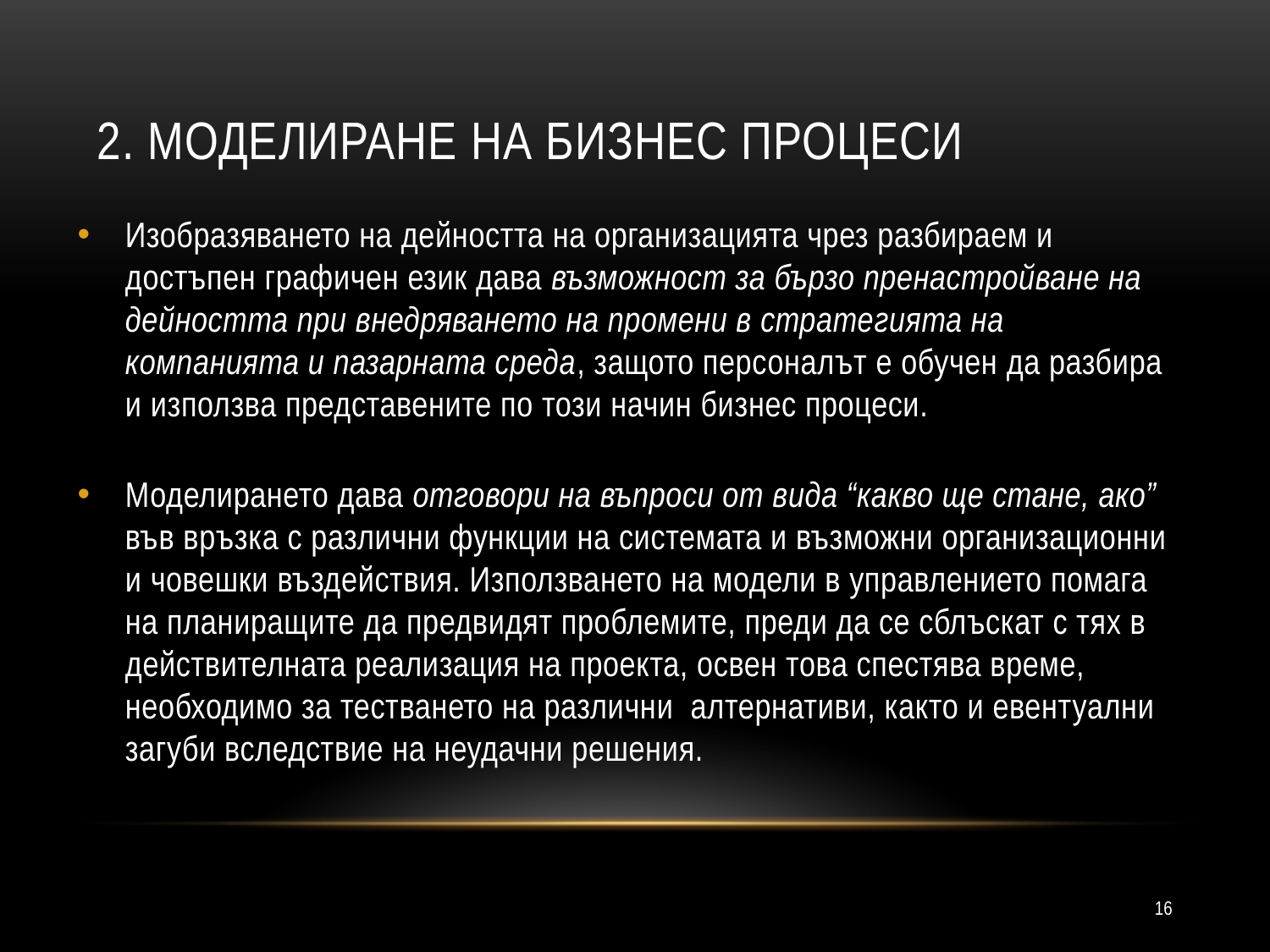

# 2. Моделиране на бизнес процеси
Изобразяването на дейността на организацията чрез разбираем и достъпен графичен език дава възможност за бързо пренастройване на дейността при внедряването на промени в стратегията на компанията и пазарната среда, защото персоналът е обучен да разбира и използва представените по този начин бизнес процеси.

Моделирането дава отговори на въпроси от вида “какво ще стане, ако” във връзка с различни функции на системата и възможни организационни и човешки въздействия. Използването на модели в управлението помага на планиращите да предвидят проблемите, преди да се сблъскат с тях в действителната реализация на проекта, освен това спестява време, необходимо за тестването на различни  алтернативи, както и евентуални загуби вследствие на неудачни решения.
16